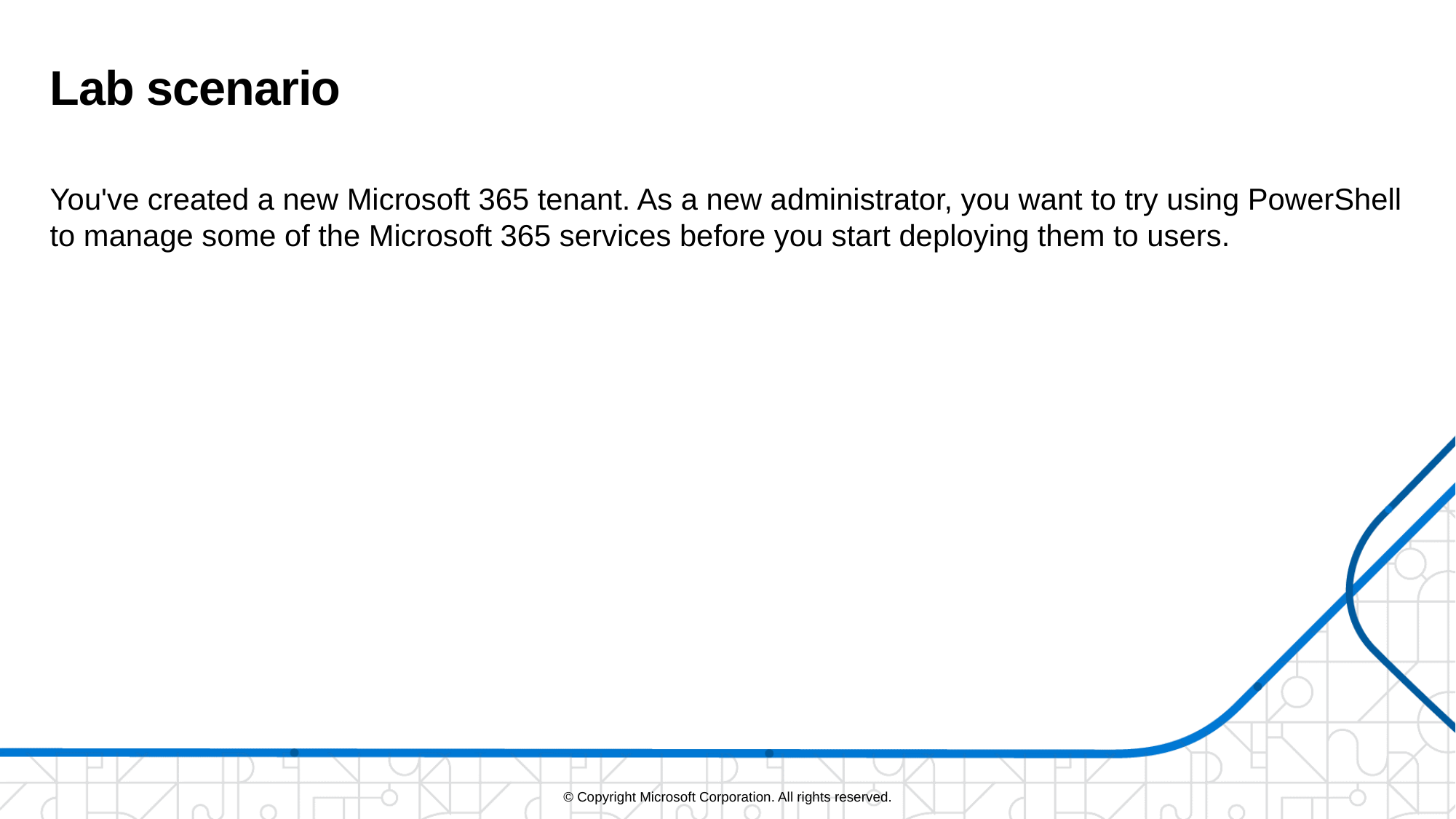

# Lab scenario
You've created a new Microsoft 365 tenant. As a new administrator, you want to try using PowerShell to manage some of the Microsoft 365 services before you start deploying them to users.